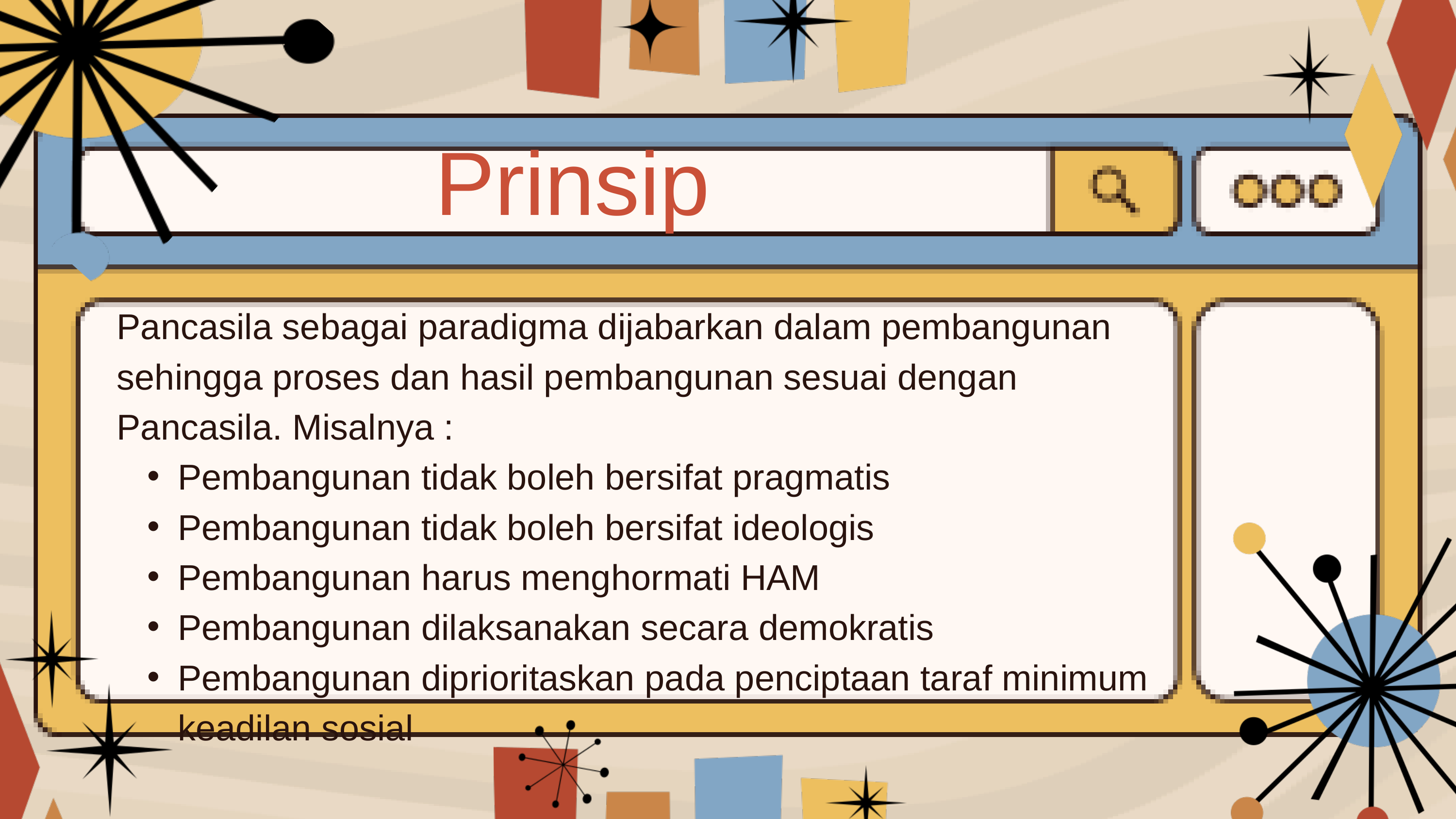

Prinsip

Pancasila sebagai paradigma dijabarkan dalam pembangunan sehingga proses dan hasil pembangunan sesuai dengan Pancasila. Misalnya :
Pembangunan tidak boleh bersifat pragmatis
Pembangunan tidak boleh bersifat ideologis
Pembangunan harus menghormati HAM
Pembangunan dilaksanakan secara demokratis
Pembangunan diprioritaskan pada penciptaan taraf minimum keadilan sosial